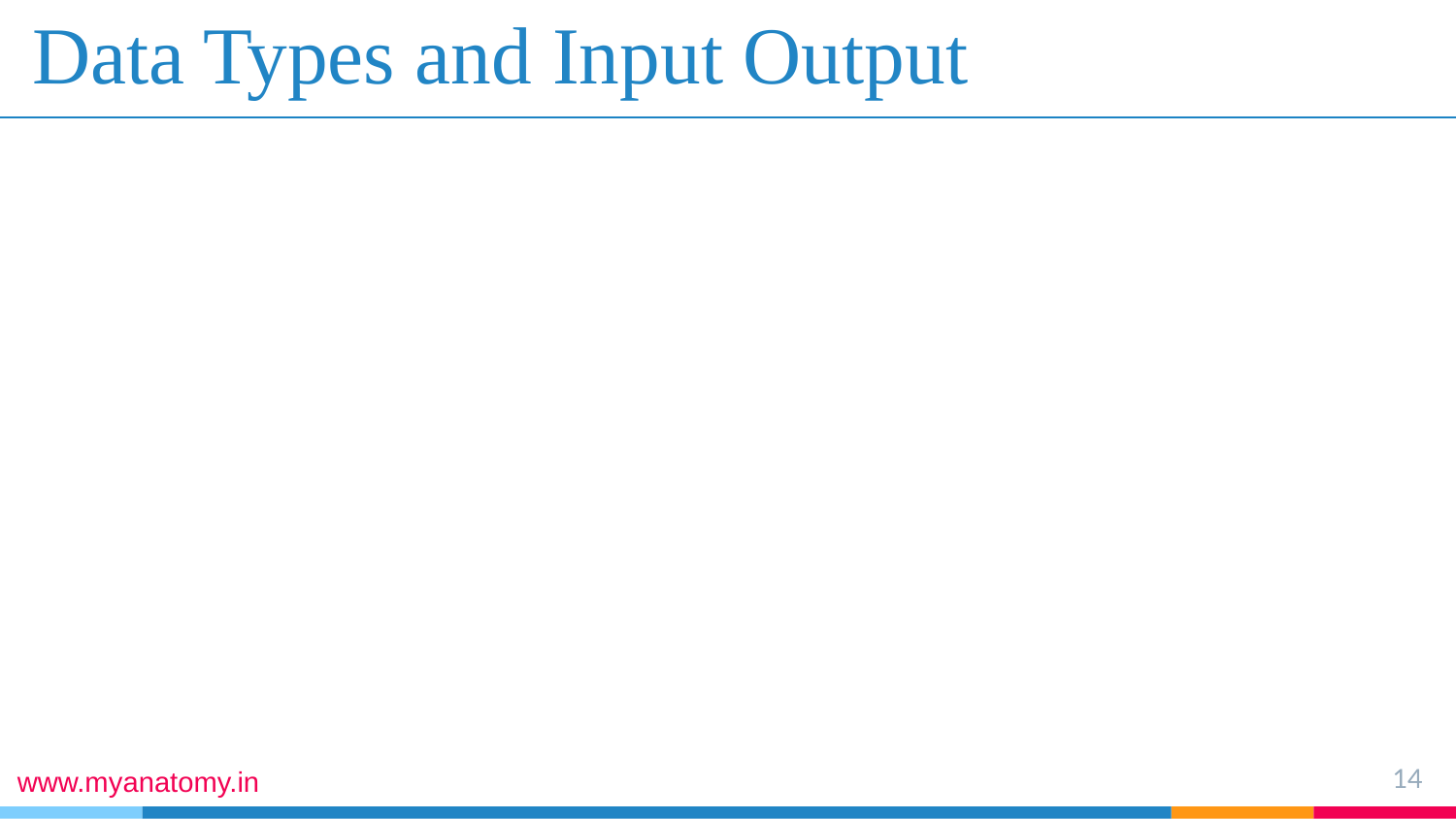

# Data Types and Input Output
14
www.myanatomy.in